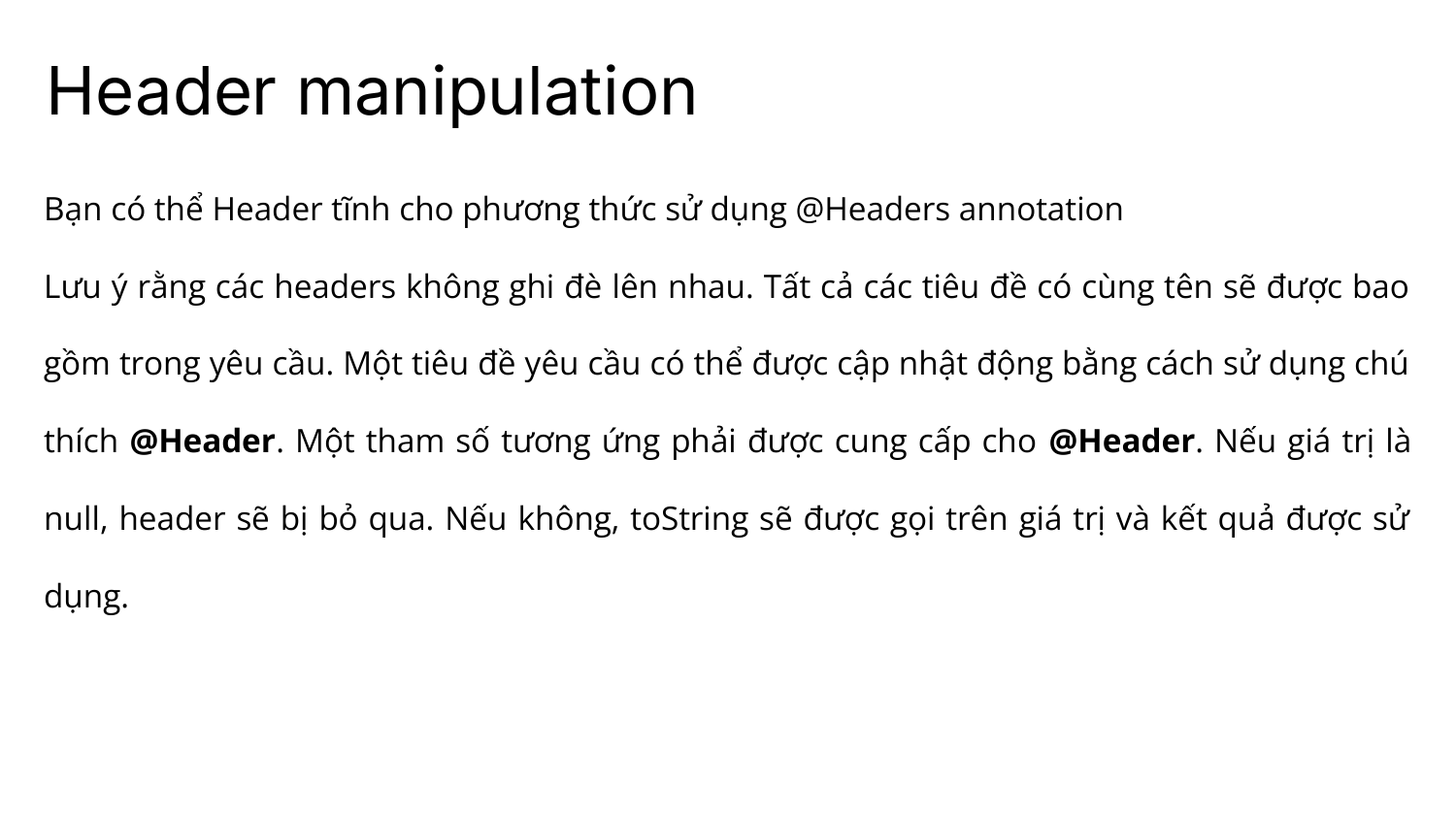

# Header manipulation
Bạn có thể Header tĩnh cho phương thức sử dụng @Headers annotation
Lưu ý rằng các headers không ghi đè lên nhau. Tất cả các tiêu đề có cùng tên sẽ được bao gồm trong yêu cầu. Một tiêu đề yêu cầu có thể được cập nhật động bằng cách sử dụng chú thích @Header. Một tham số tương ứng phải được cung cấp cho @Header. Nếu giá trị là null, header sẽ bị bỏ qua. Nếu không, toString sẽ được gọi trên giá trị và kết quả được sử dụng.